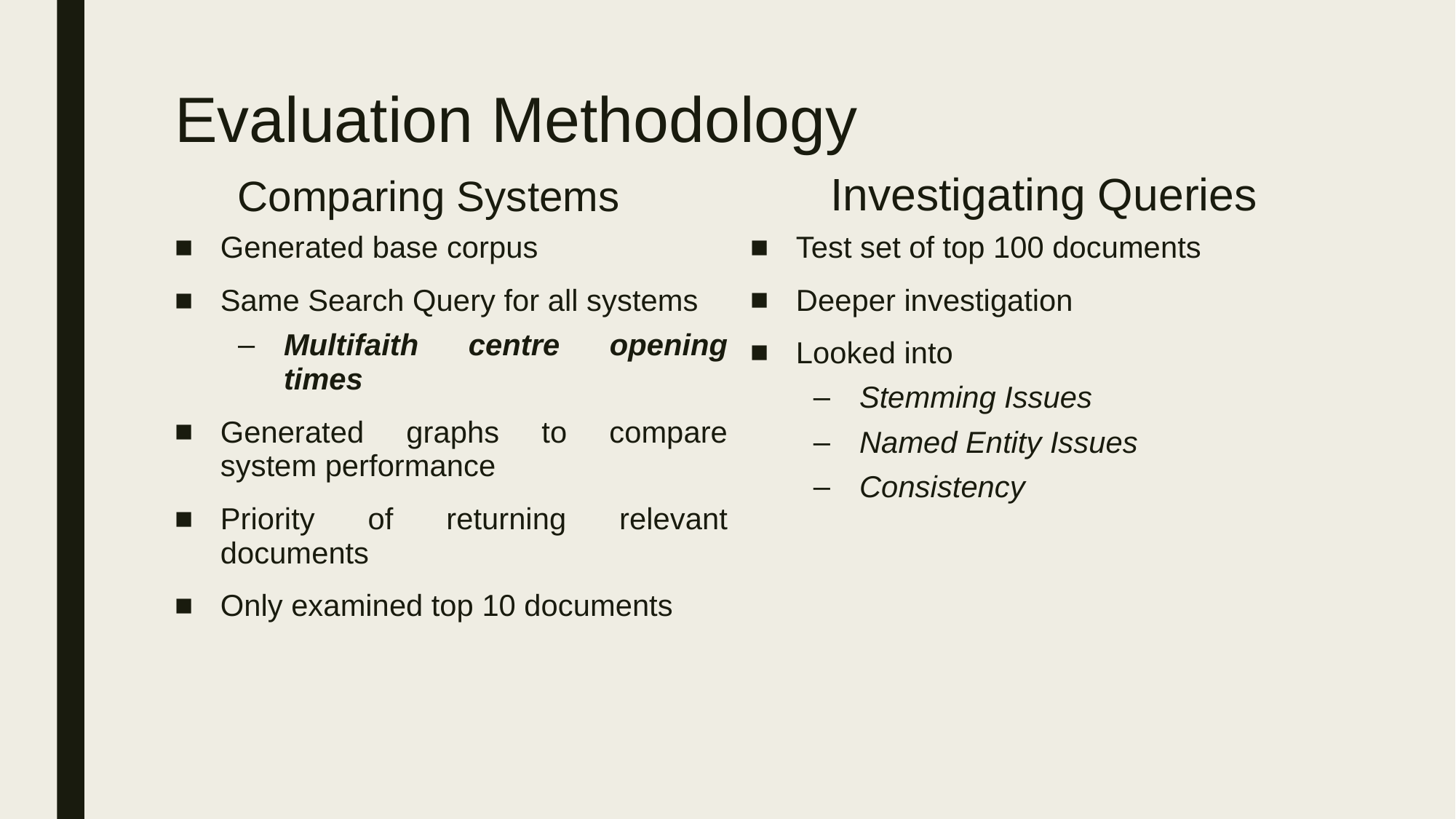

# Evaluation Methodology
Comparing Systems
Investigating Queries
Generated base corpus
Same Search Query for all systems
Multifaith centre opening times
Generated graphs to compare system performance
Priority of returning relevant documents
Only examined top 10 documents

Test set of top 100 documents
Deeper investigation
Looked into
Stemming Issues
Named Entity Issues
Consistency